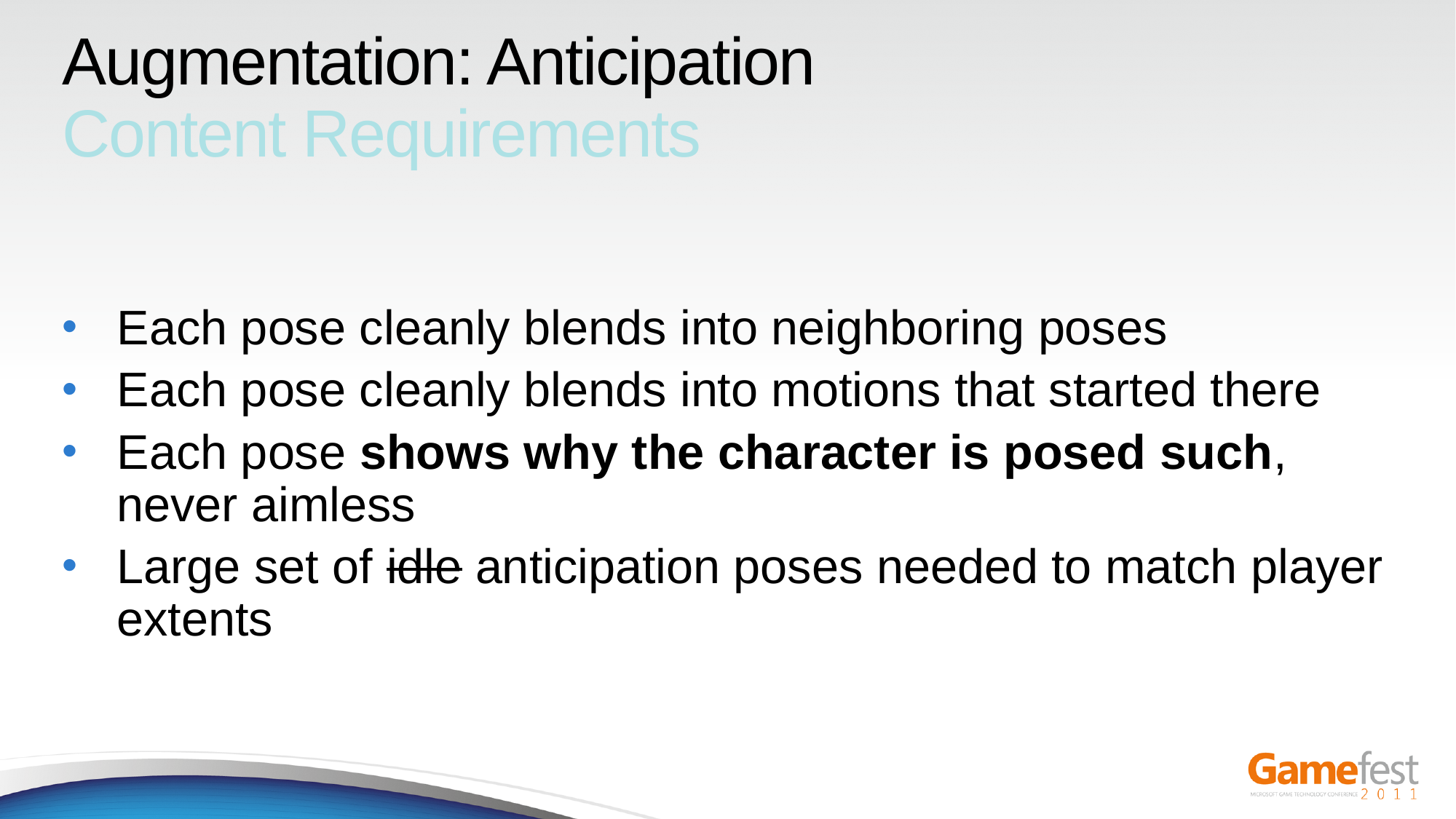

# Augmentation: Anticipation Content Requirements

Each pose cleanly blends into neighboring poses
Each pose cleanly blends into motions that started there
Each pose shows why the character is posed such, never aimless
Large set of idle anticipation poses needed to match player extents